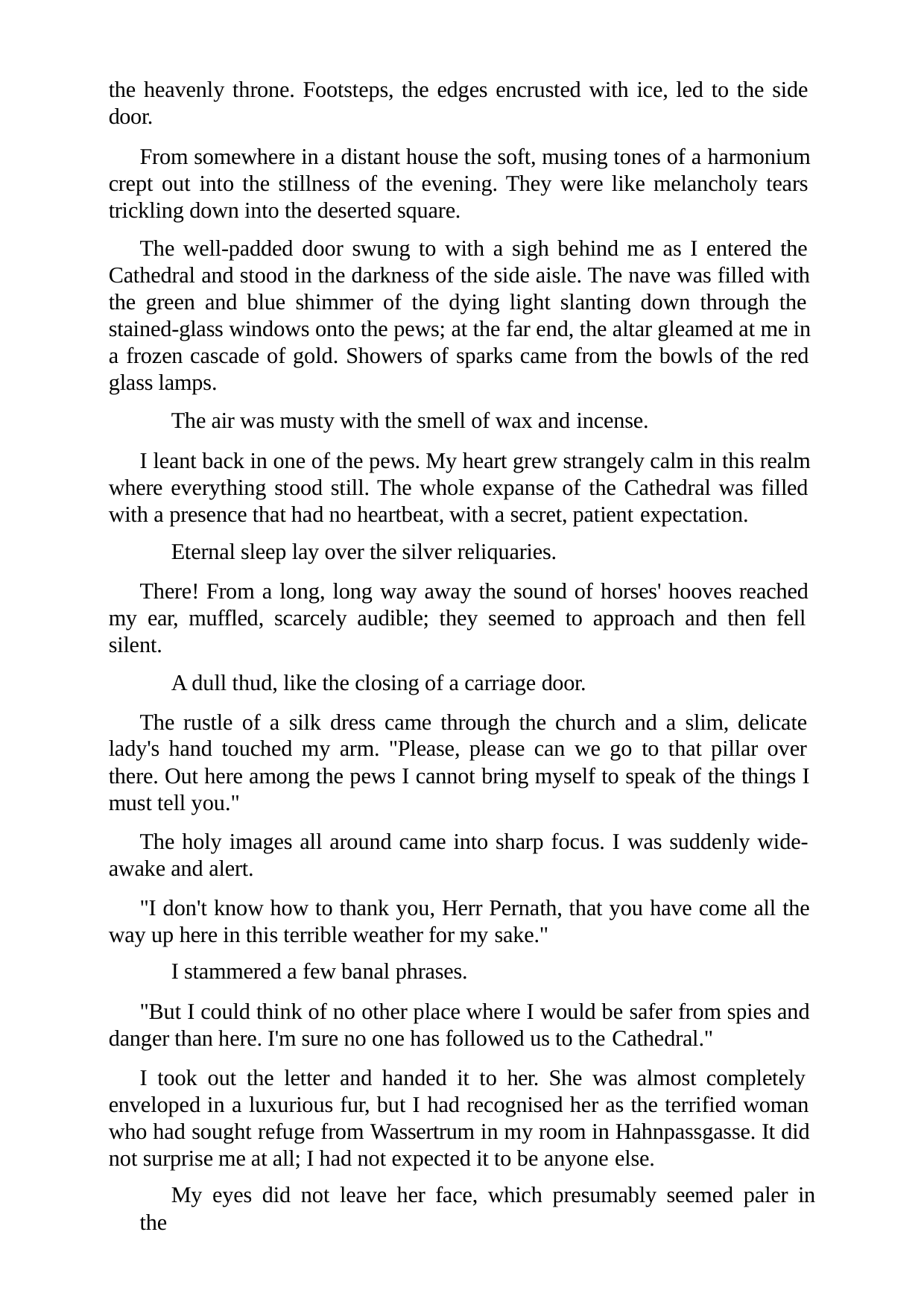

the heavenly throne. Footsteps, the edges encrusted with ice, led to the side  door.
From somewhere in a distant house the soft, musing tones of a harmonium  crept out into the stillness of the evening. They were like melancholy tears  trickling down into the deserted square.
The well-padded door swung to with a sigh behind me as I entered the  Cathedral and stood in the darkness of the side aisle. The nave was filled with  the green and blue shimmer of the dying light slanting down through the  stained-glass windows onto the pews; at the far end, the altar gleamed at me in  a frozen cascade of gold. Showers of sparks came from the bowls of the red  glass lamps.
The air was musty with the smell of wax and incense.
I leant back in one of the pews. My heart grew strangely calm in this realm  where everything stood still. The whole expanse of the Cathedral was filled  with a presence that had no heartbeat, with a secret, patient expectation.
Eternal sleep lay over the silver reliquaries.
There! From a long, long way away the sound of horses' hooves reached  my ear, muffled, scarcely audible; they seemed to approach and then fell  silent.
A dull thud, like the closing of a carriage door.
The rustle of a silk dress came through the church and a slim, delicate  lady's hand touched my arm. "Please, please can we go to that pillar over  there. Out here among the pews I cannot bring myself to speak of the things I  must tell you."
The holy images all around came into sharp focus. I was suddenly wide-  awake and alert.
"I don't know how to thank you, Herr Pernath, that you have come all the  way up here in this terrible weather for my sake."
I stammered a few banal phrases.
"But I could think of no other place where I would be safer from spies and  danger than here. I'm sure no one has followed us to the Cathedral."
I took out the letter and handed it to her. She was almost completely  enveloped in a luxurious fur, but I had recognised her as the terrified woman  who had sought refuge from Wassertrum in my room in Hahnpassgasse. It did  not surprise me at all; I had not expected it to be anyone else.
My eyes did not leave her face, which presumably seemed paler in the